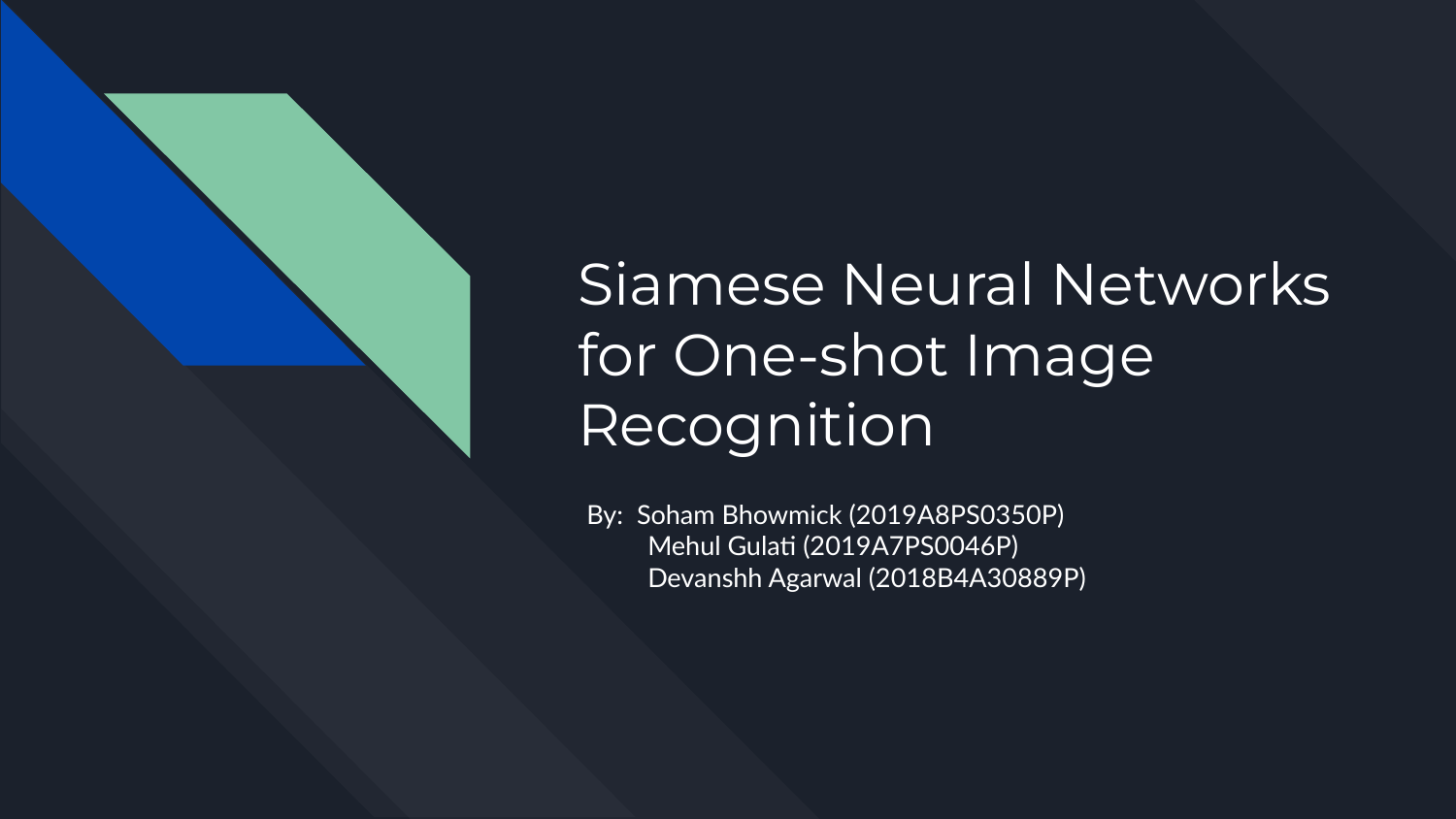

# Siamese Neural Networks for One-shot Image Recognition
By:  Soham Bhowmick (2019A8PS0350P)
         Mehul Gulati (2019A7PS0046P)
         Devanshh Agarwal (2018B4A30889P)